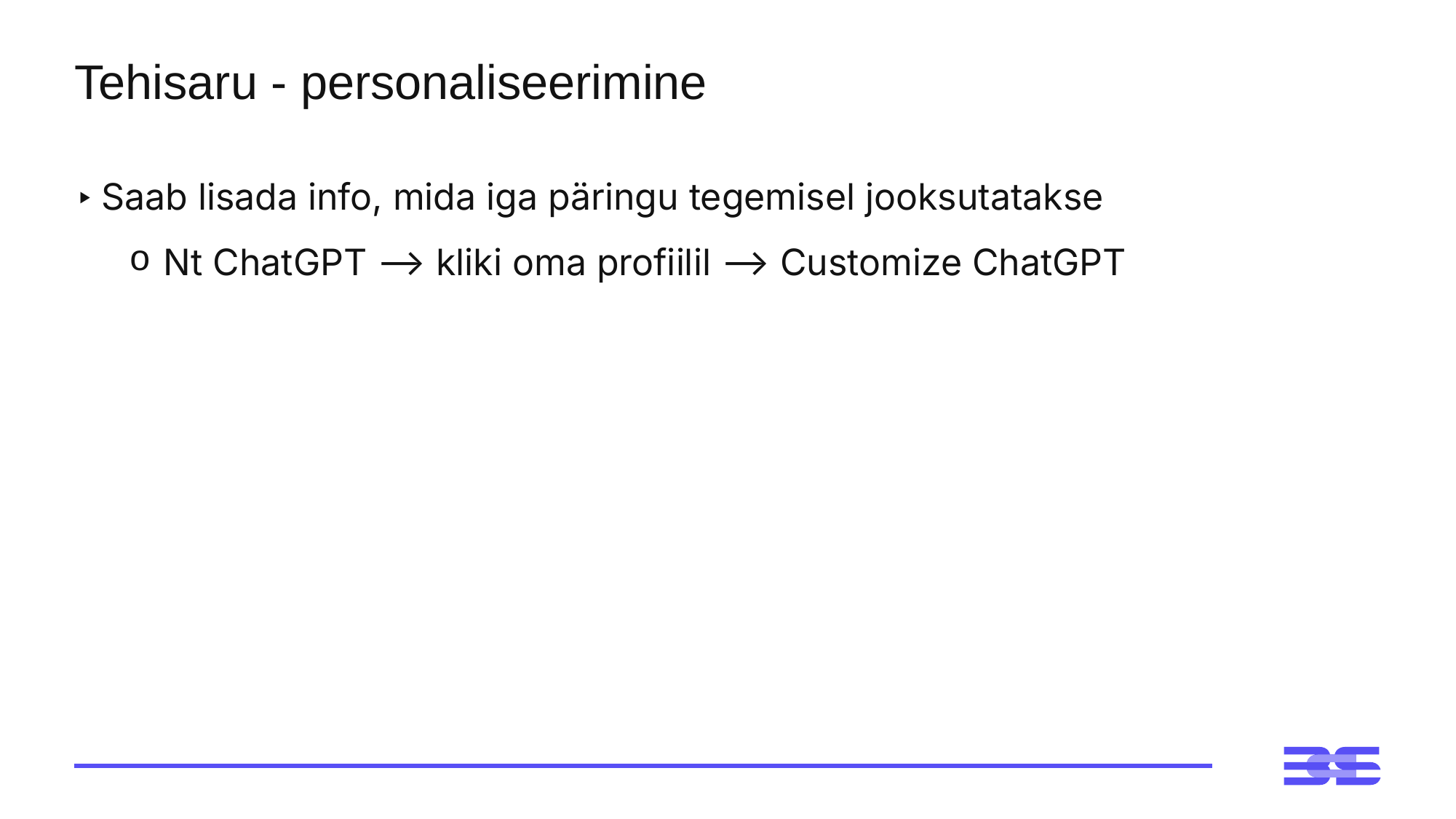

# Tehisaru - personaliseerimine
Saab lisada info, mida iga päringu tegemisel jooksutatakse
Nt ChatGPT --> kliki oma profiilil --> Customize ChatGPT